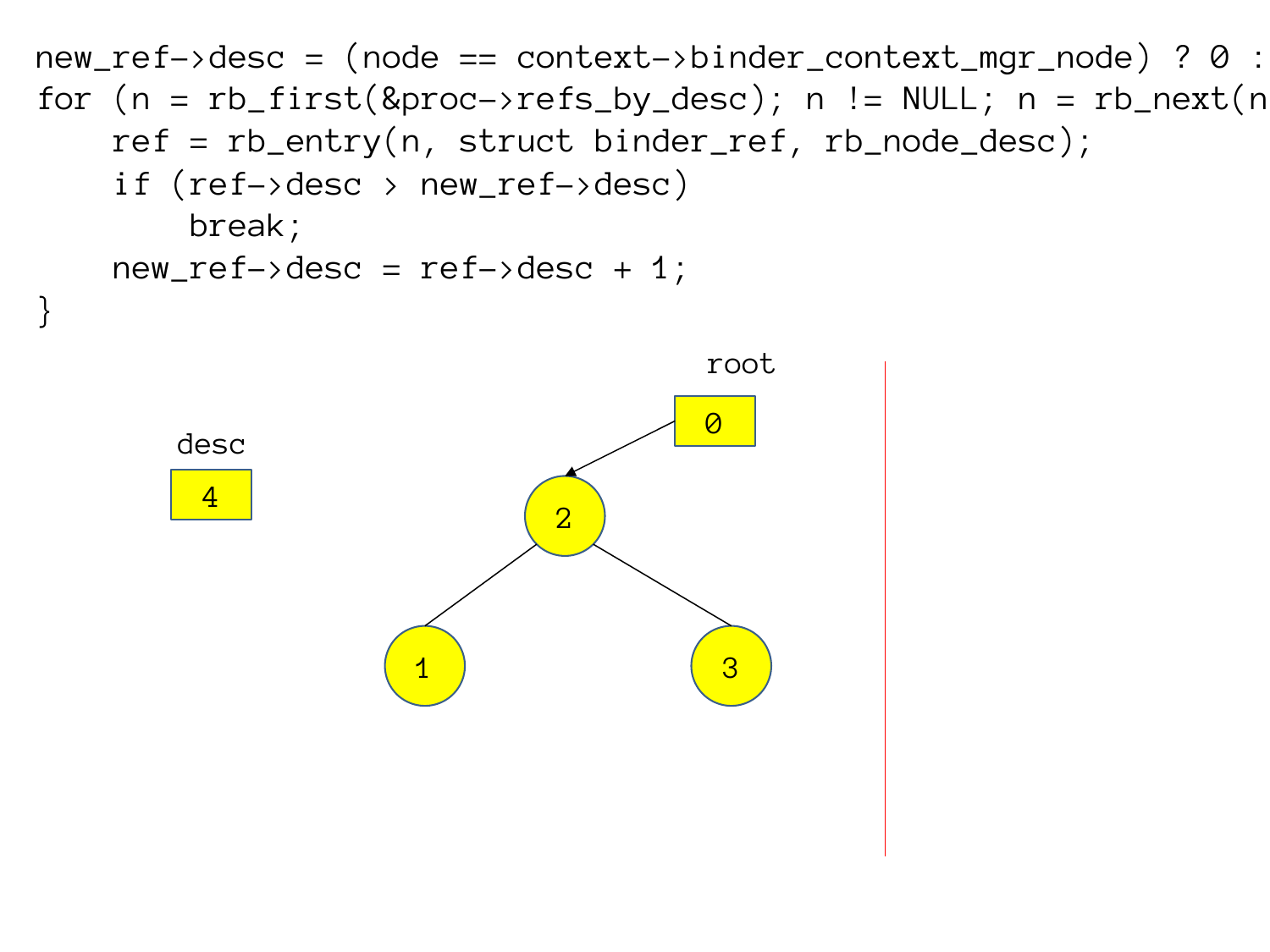

new_ref->desc = (node == context->binder_context_mgr_node) ? 0 : 1;
    for (n = rb_first(&proc->refs_by_desc); n != NULL; n = rb_next(n)) {
        ref = rb_entry(n, struct binder_ref, rb_node_desc);
        if (ref->desc > new_ref->desc)
            break;
        new_ref->desc = ref->desc + 1;
    }

root
0
desc
4
2
1
3